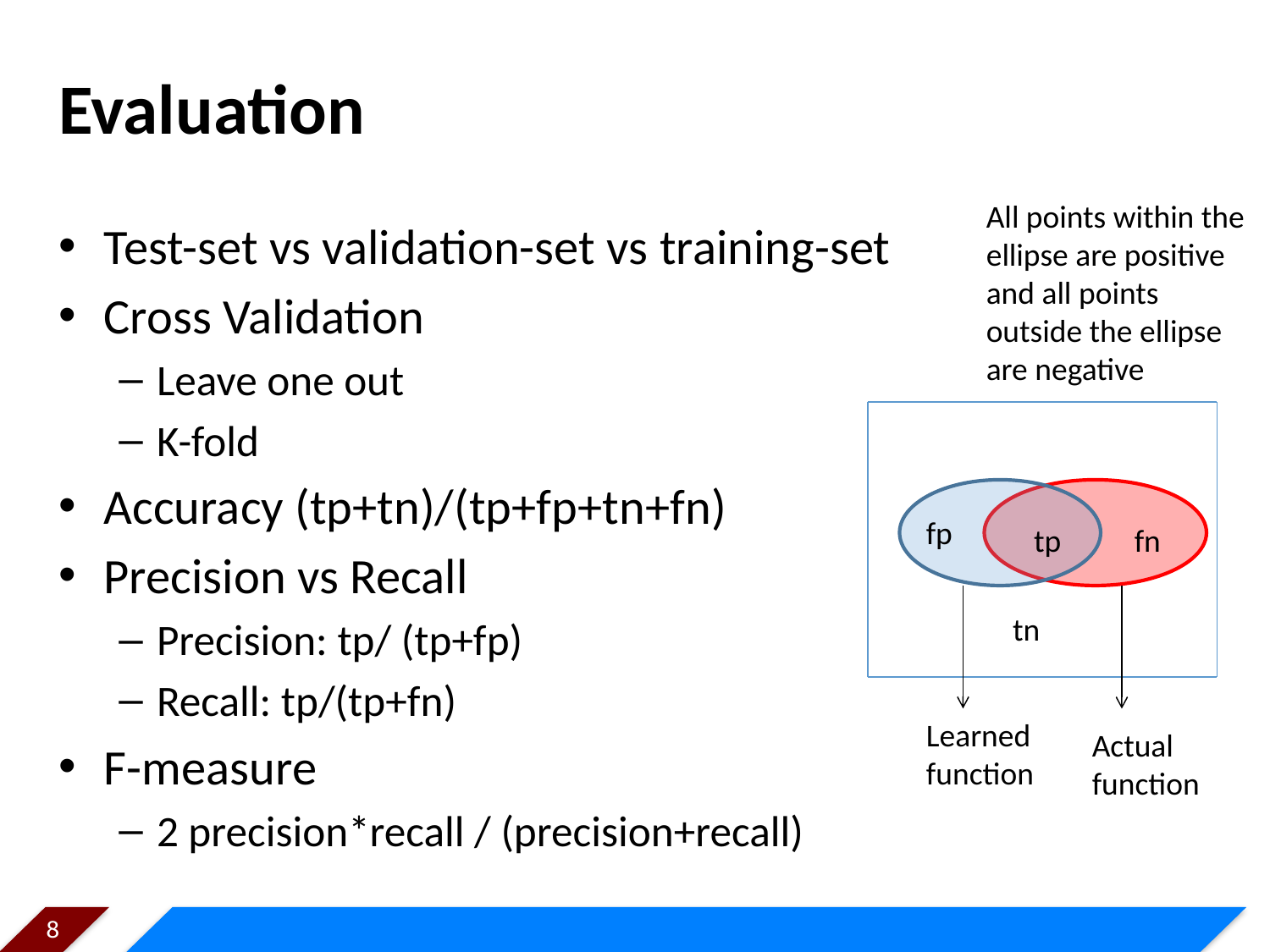

# Evaluation
All points within the ellipse are positive and all points outside the ellipse are negative
Test-set vs validation-set vs training-set
Cross Validation
Leave one out
K-fold
Accuracy (tp+tn)/(tp+fp+tn+fn)
Precision vs Recall
Precision: tp/ (tp+fp)
Recall: tp/(tp+fn)
F-measure
2 precision*recall / (precision+recall)

fp
tp
fn
tn
Learned function
Actual function